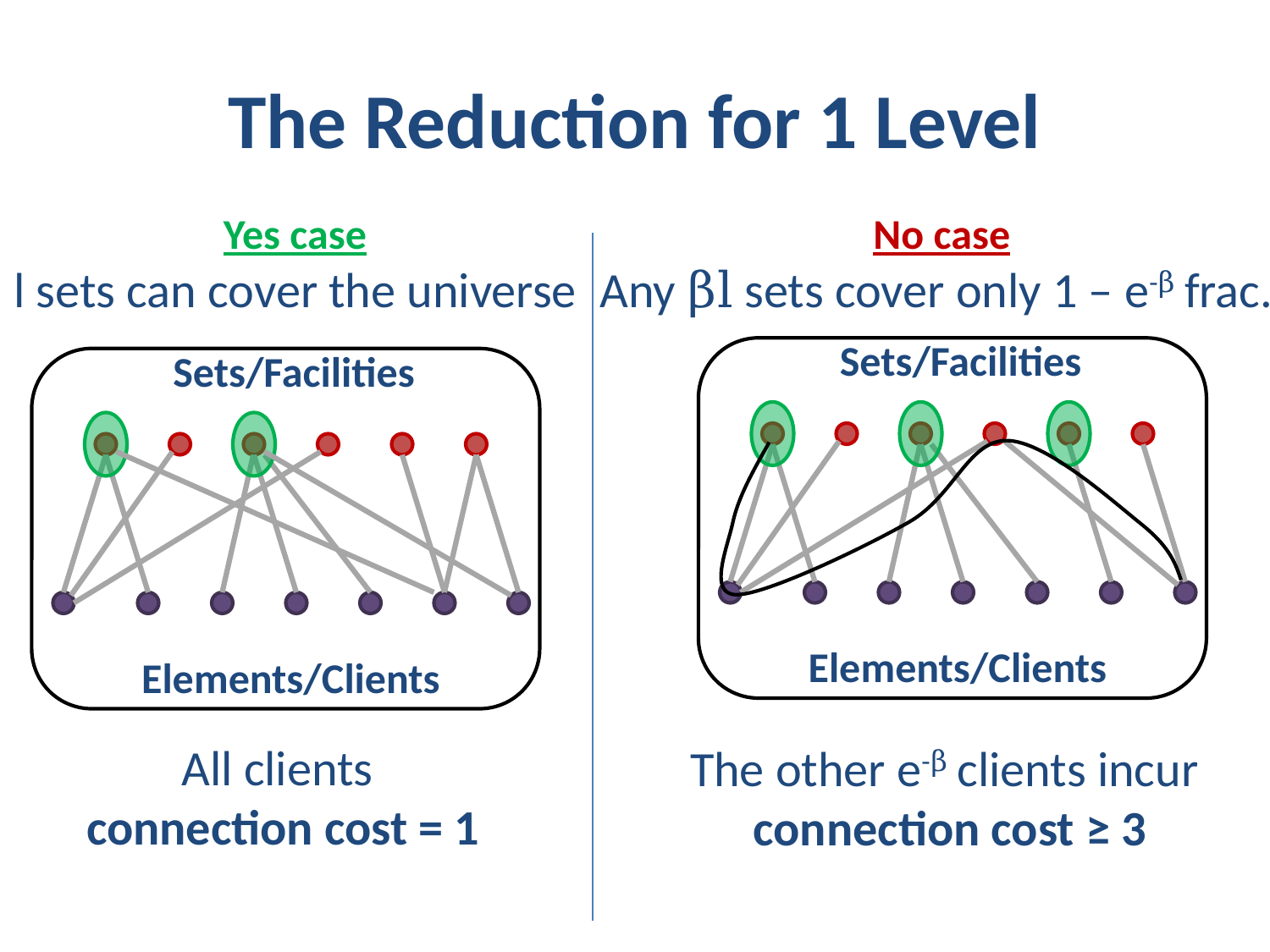

# The Reduction for 1 Level
Yes case
l sets can cover the universe
No case
Any βl sets cover only 1 – e-β frac.
Sets/Facilities

Sets/Facilities

Elements/Clients
Elements/Clients
All clients
connection cost = 1
The other e-β clients incur
connection cost ≥ 3